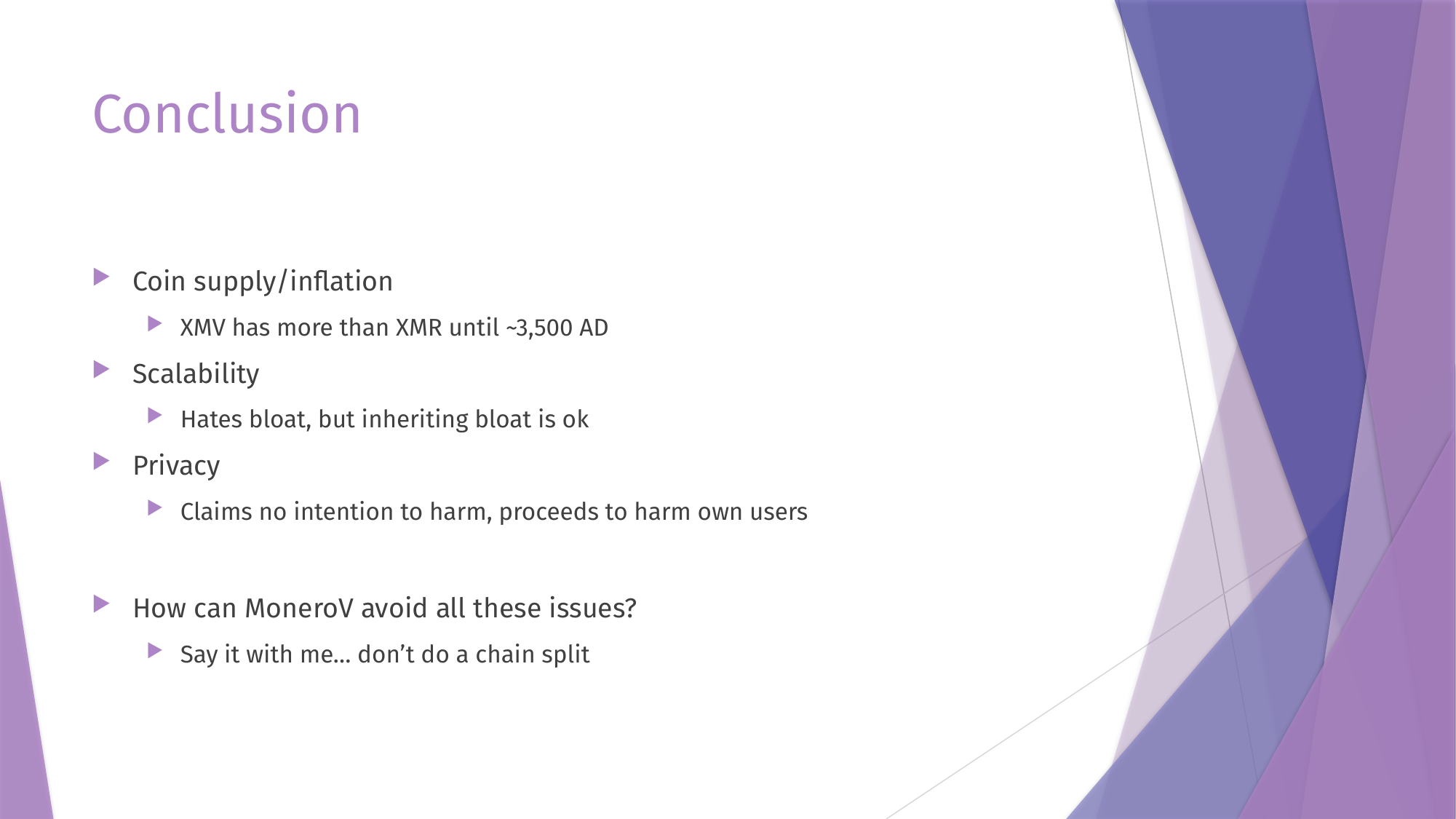

# Conclusion
Coin supply/inflation
XMV has more than XMR until ~3,500 AD
Scalability
Hates bloat, but inheriting bloat is ok
Privacy
Claims no intention to harm, proceeds to harm own users

How can MoneroV avoid all these issues?
Say it with me… don’t do a chain split